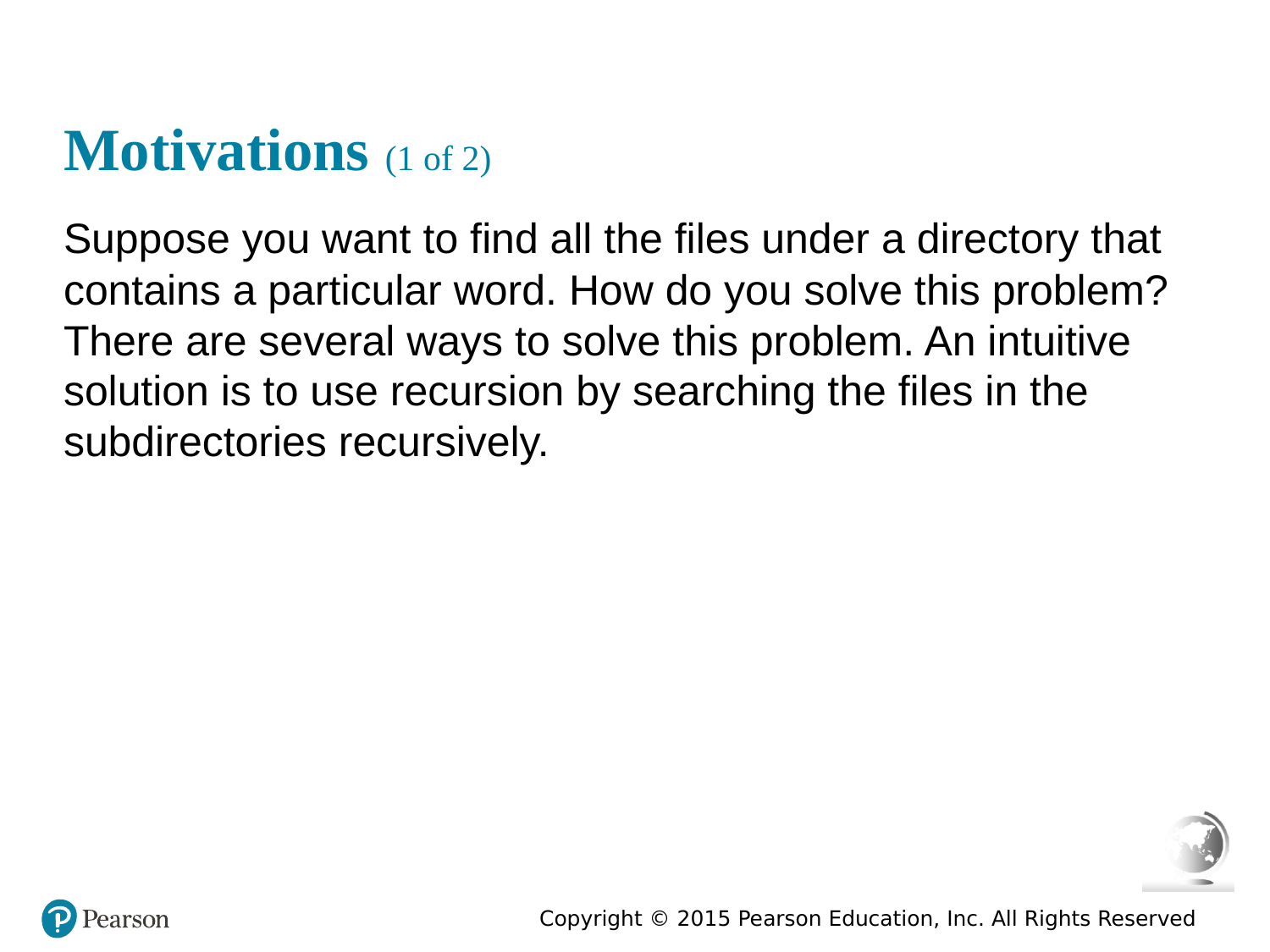

# Motivations (1 of 2)
Suppose you want to find all the files under a directory that contains a particular word. How do you solve this problem? There are several ways to solve this problem. An intuitive solution is to use recursion by searching the files in the subdirectories recursively.